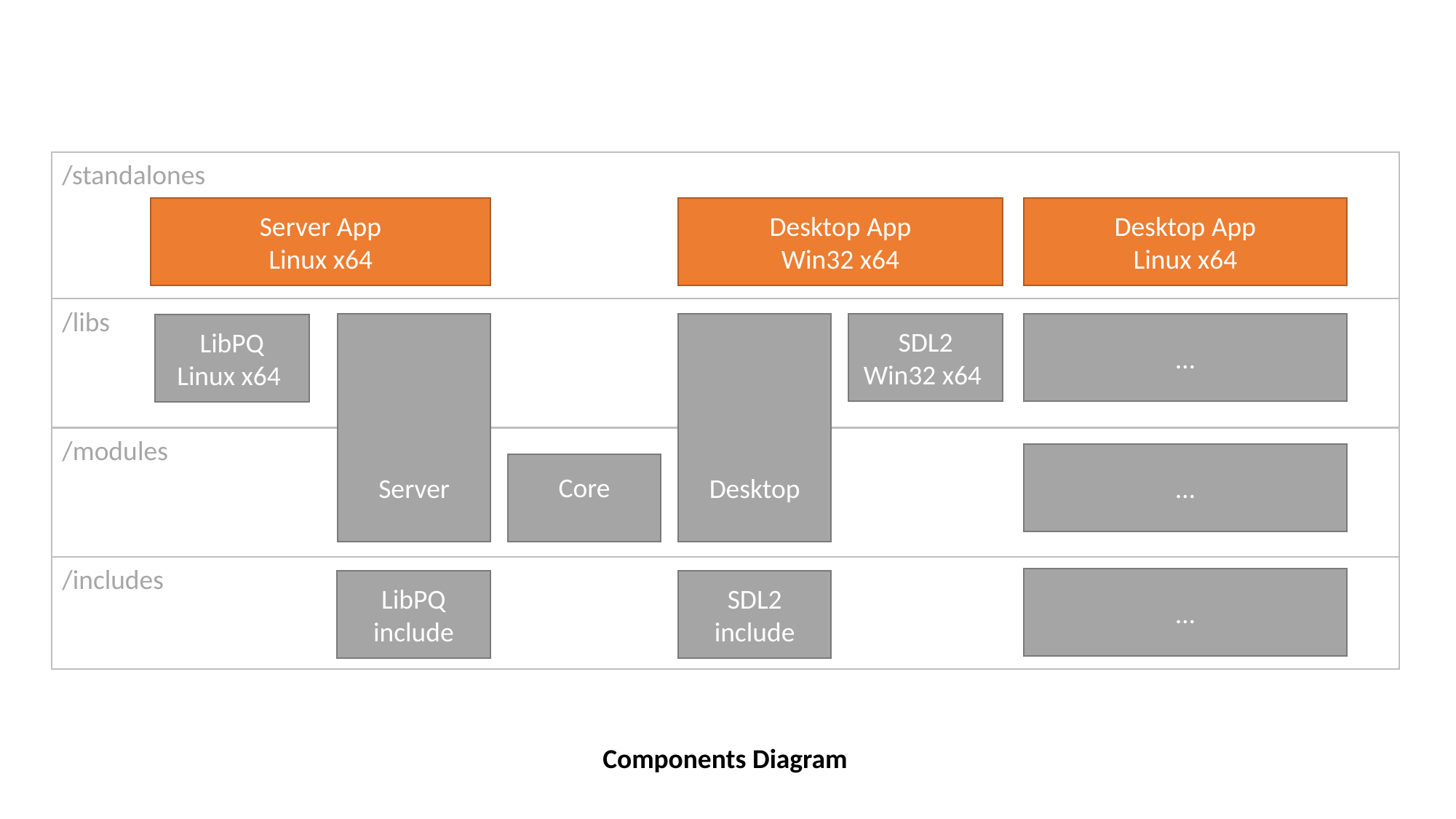

/standalones
Server App
Linux x64
Desktop App
Win32 x64
Desktop App
Linux x64
/libs
Server

SDL2 Win32 x64
…
Desktop

LibPQ
Linux x64
/modules
…
Core

/includes
…
LibPQ
include
SDL2 include
Components Diagram